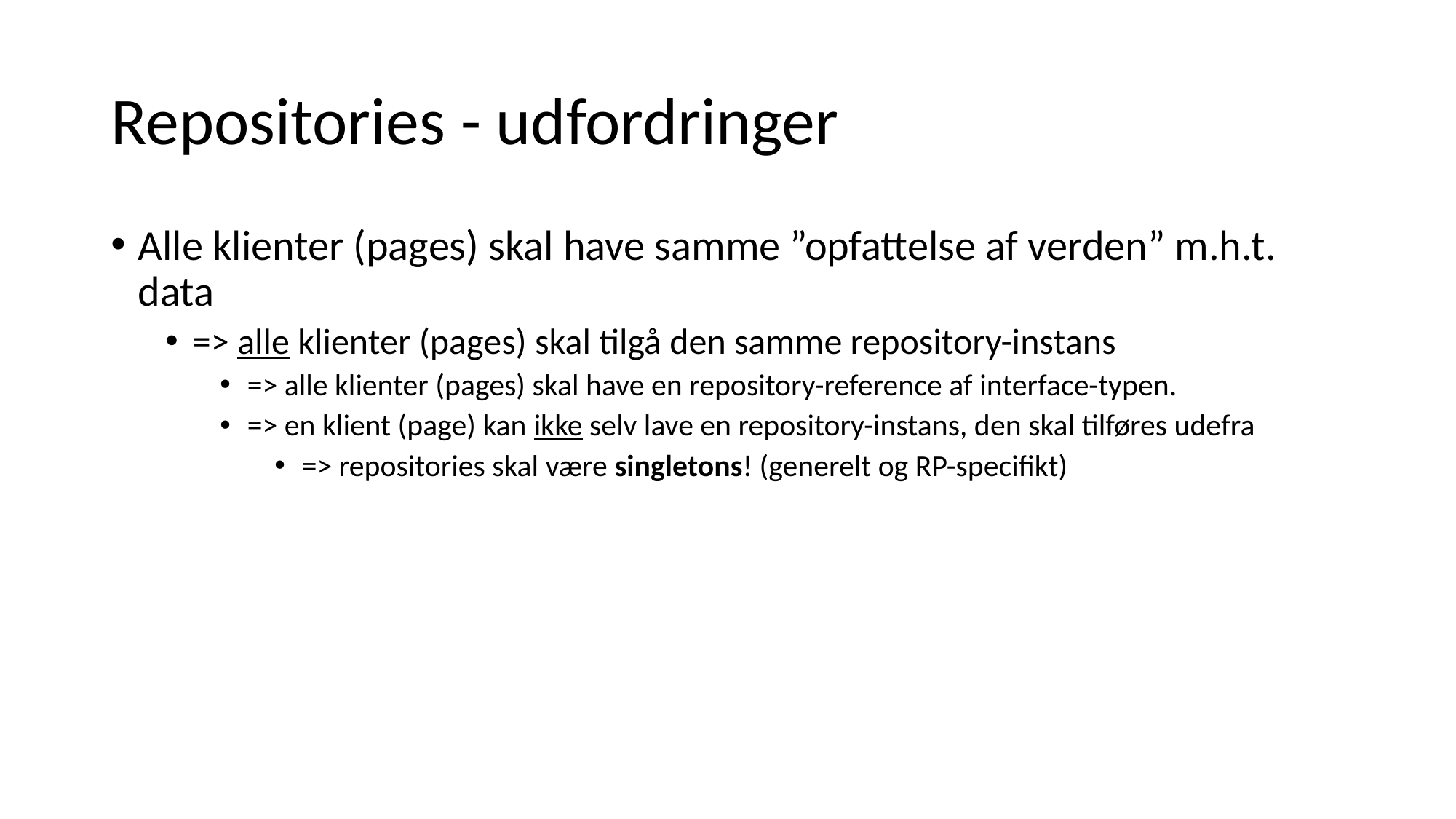

# Repositories - udfordringer
Alle klienter (pages) skal have samme ”opfattelse af verden” m.h.t. data
=> alle klienter (pages) skal tilgå den samme repository-instans
=> alle klienter (pages) skal have en repository-reference af interface-typen.
=> en klient (page) kan ikke selv lave en repository-instans, den skal tilføres udefra
=> repositories skal være singletons! (generelt og RP-specifikt)